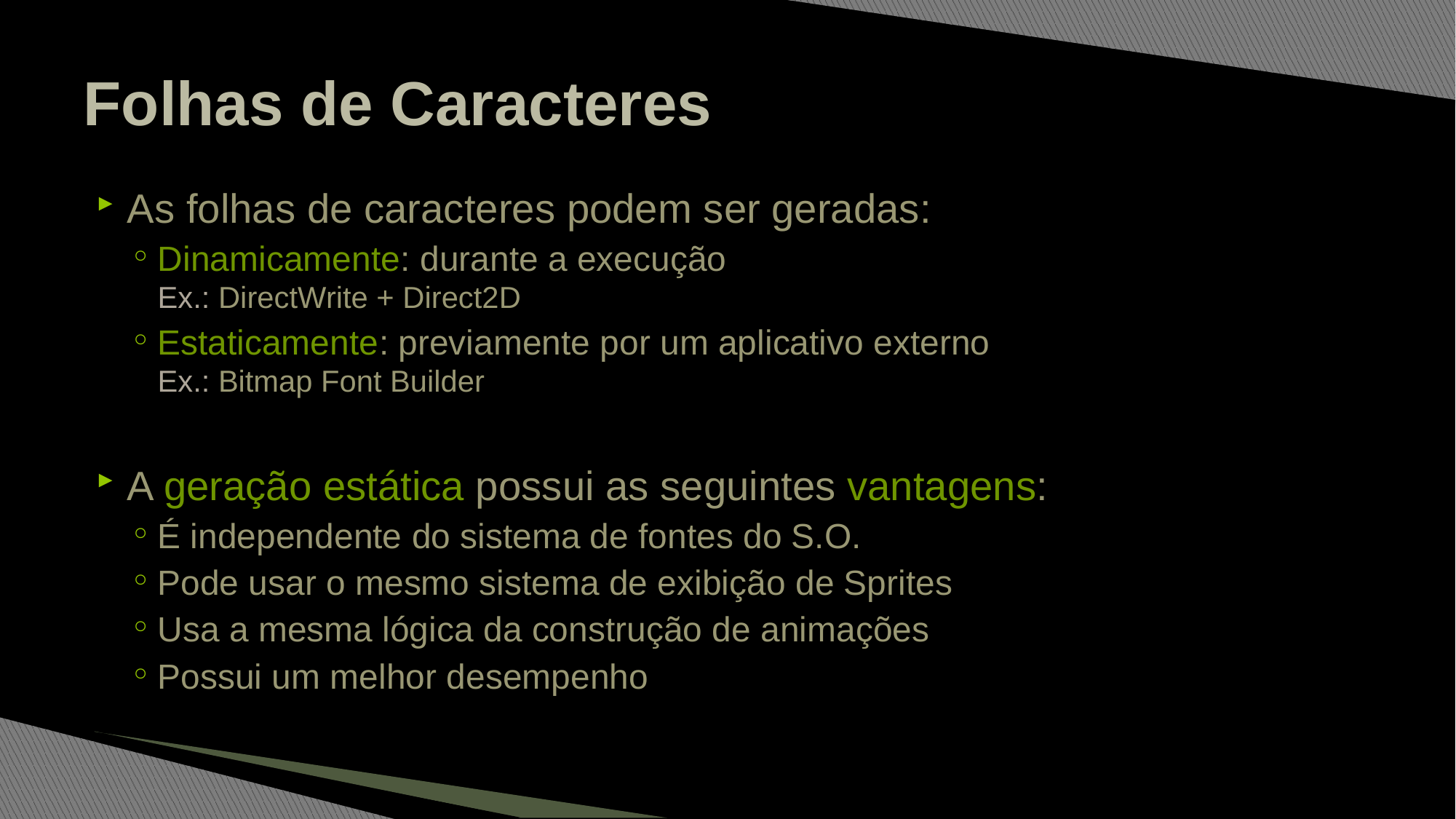

# Folhas de Caracteres
As folhas de caracteres podem ser geradas:
Dinamicamente: durante a execução
Ex.: DirectWrite + Direct2D
Estaticamente: previamente por um aplicativo externo
Ex.: Bitmap Font Builder

A geração estática possui as seguintes vantagens:
É independente do sistema de fontes do S.O.
Pode usar o mesmo sistema de exibição de Sprites
Usa a mesma lógica da construção de animações
Possui um melhor desempenho